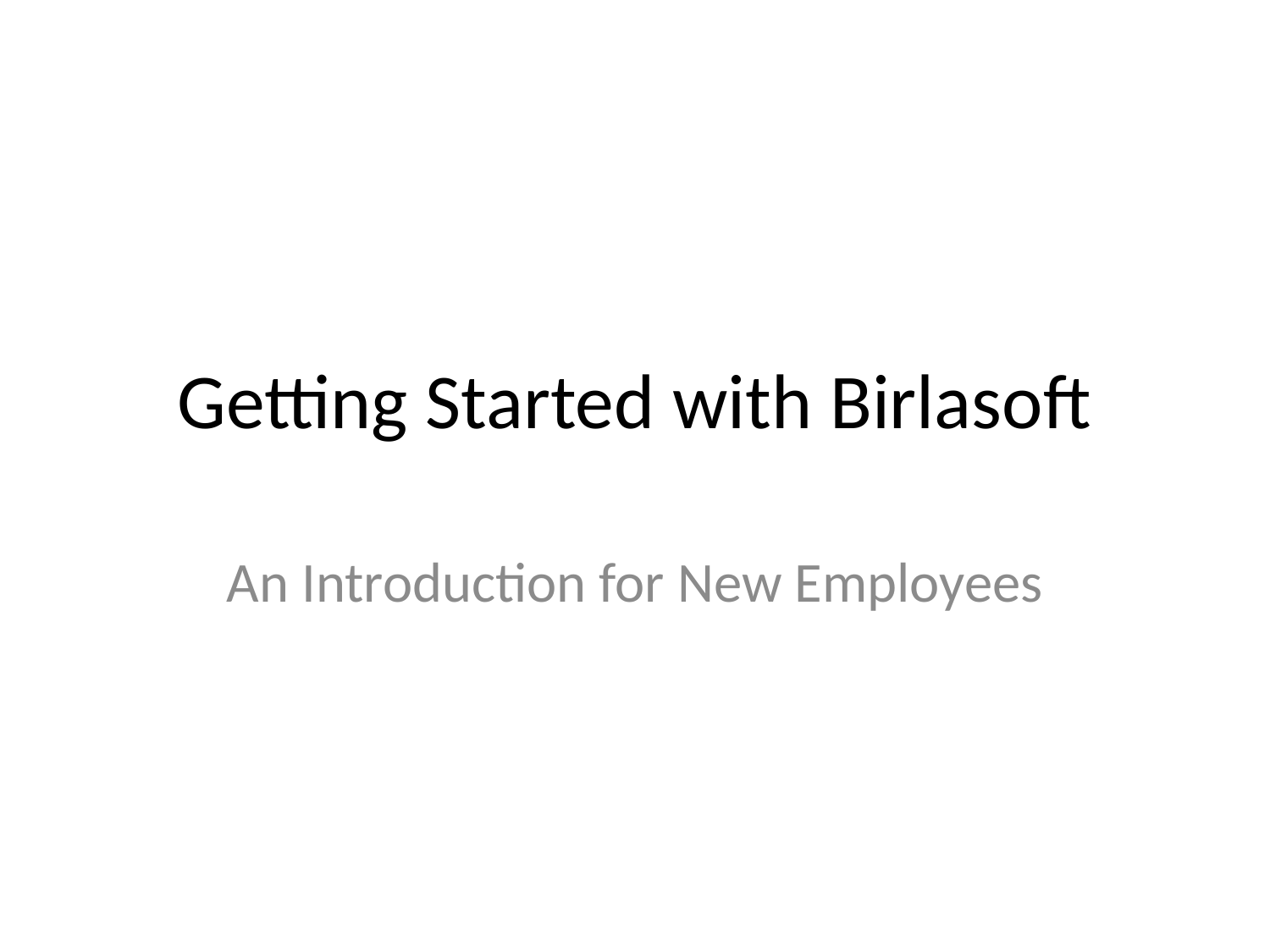

# Getting Started with Birlasoft
An Introduction for New Employees